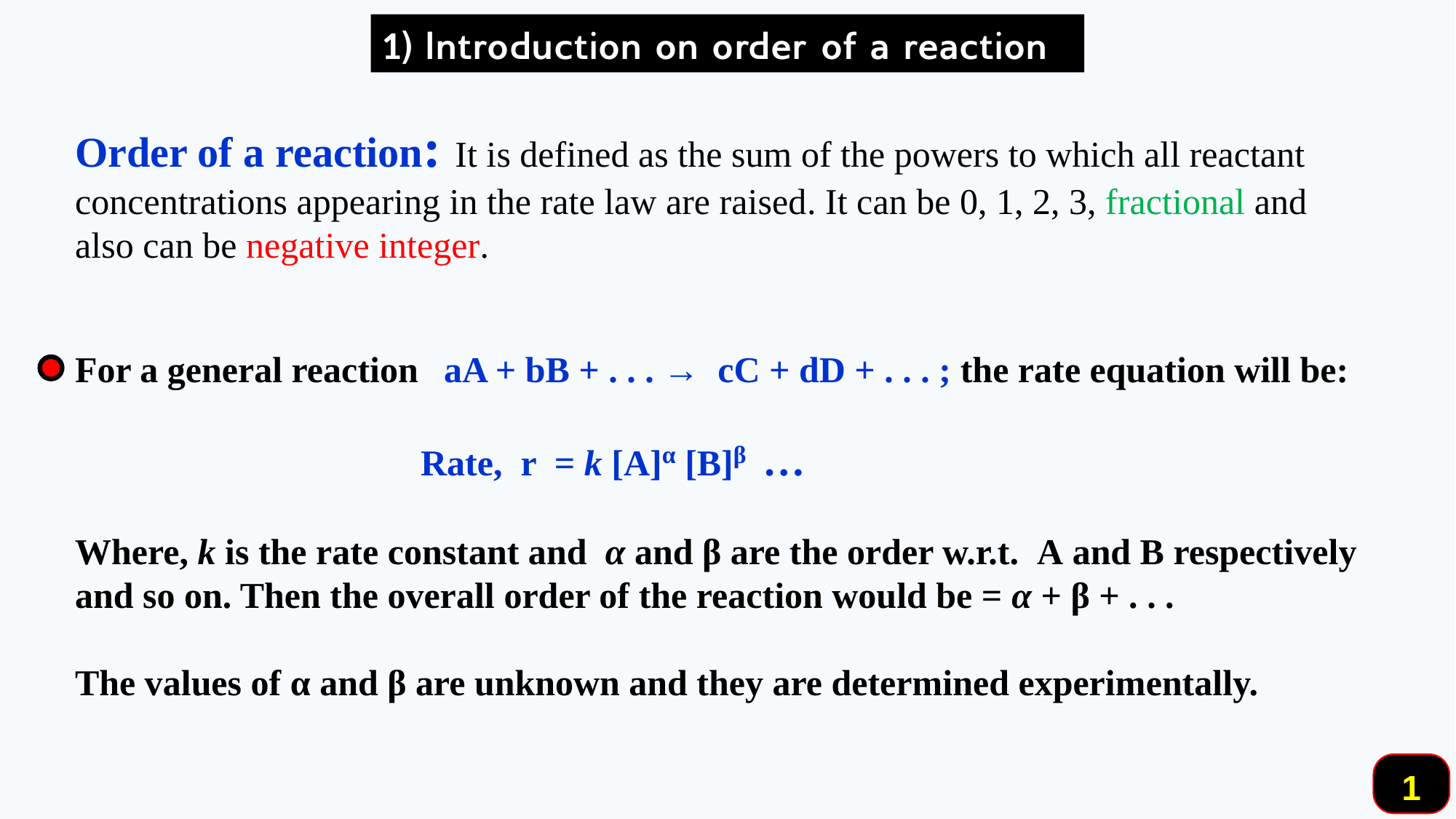

1) Introduction on order of a reaction
Order of a reaction: It is defined as the sum of the powers to which all reactant concentrations appearing in the rate law are raised. It can be 0, 1, 2, 3, fractional and also can be negative integer.

For a general reaction   aA + bB + . . . →  cC + dD + . . . ; the rate equation will be:

                                      Rate,  r  = k [A]α [B]β  …

Where, k is the rate constant and  α and β are the order w.r.t.  A and B respectively and so on. Then the overall order of the reaction would be = α + β + . . .

The values of α and β are unknown and they are determined experimentally.

1